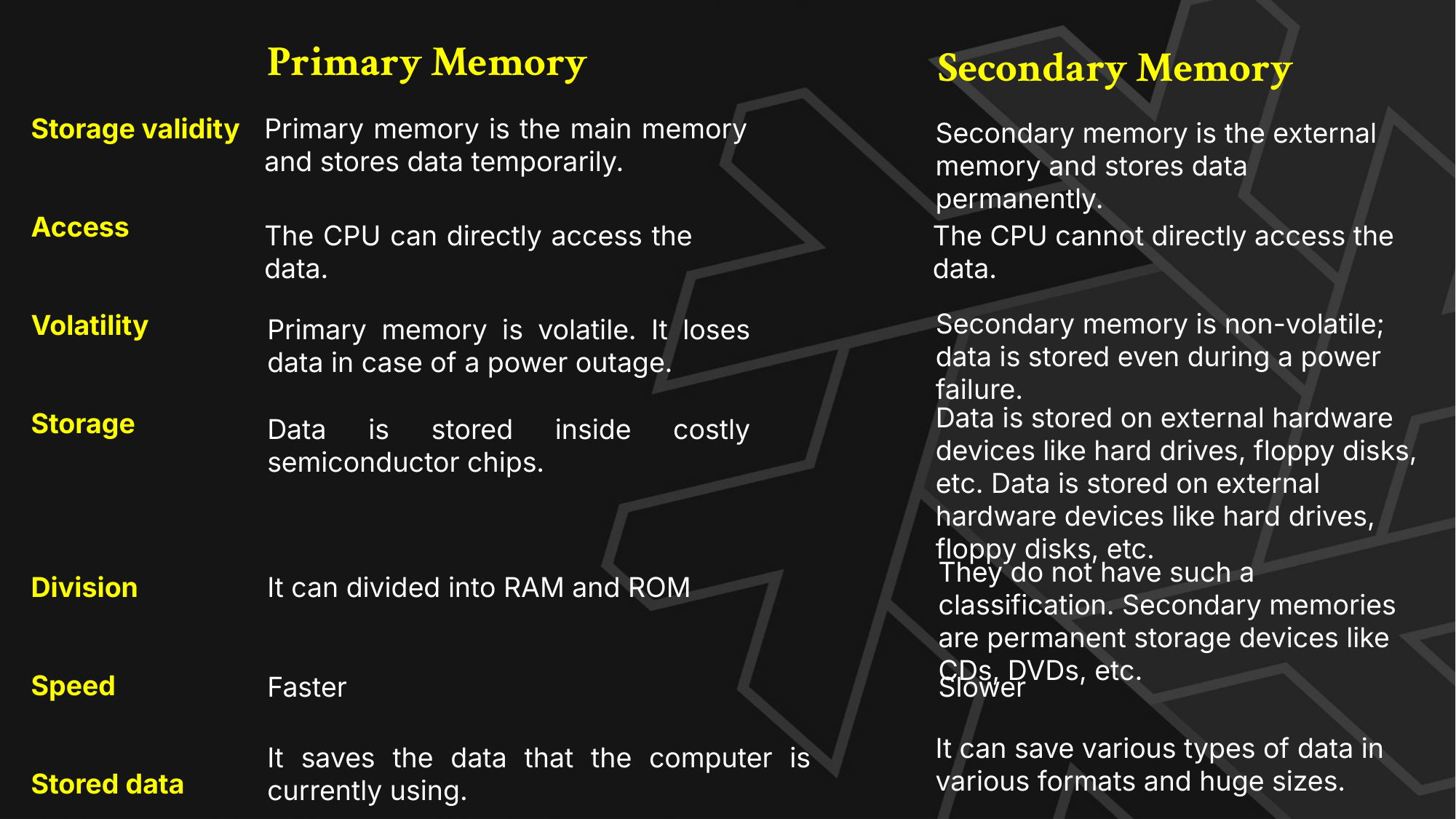

Primary Memory

Secondary Memory
Primary memory is the main memory and stores data temporarily.
Storage validity
Access

Volatility
Storage

Division

Speed

Stored data
Secondary memory is the external memory and stores data permanently.
The CPU can directly access the data.
The CPU cannot directly access the data.
Secondary memory is non-volatile; data is stored even during a power failure.
Primary memory is volatile. It loses data in case of a power outage.
Data is stored on external hardware devices like hard drives, floppy disks, etc. Data is stored on external hardware devices like hard drives, floppy disks, etc.
Data is stored inside costly semiconductor chips.
They do not have such a classification. Secondary memories are permanent storage devices like CDs, DVDs, etc.
It can divided into RAM and ROM
Faster
Slower
It can save various types of data in various formats and huge sizes.
It saves the data that the computer is currently using.